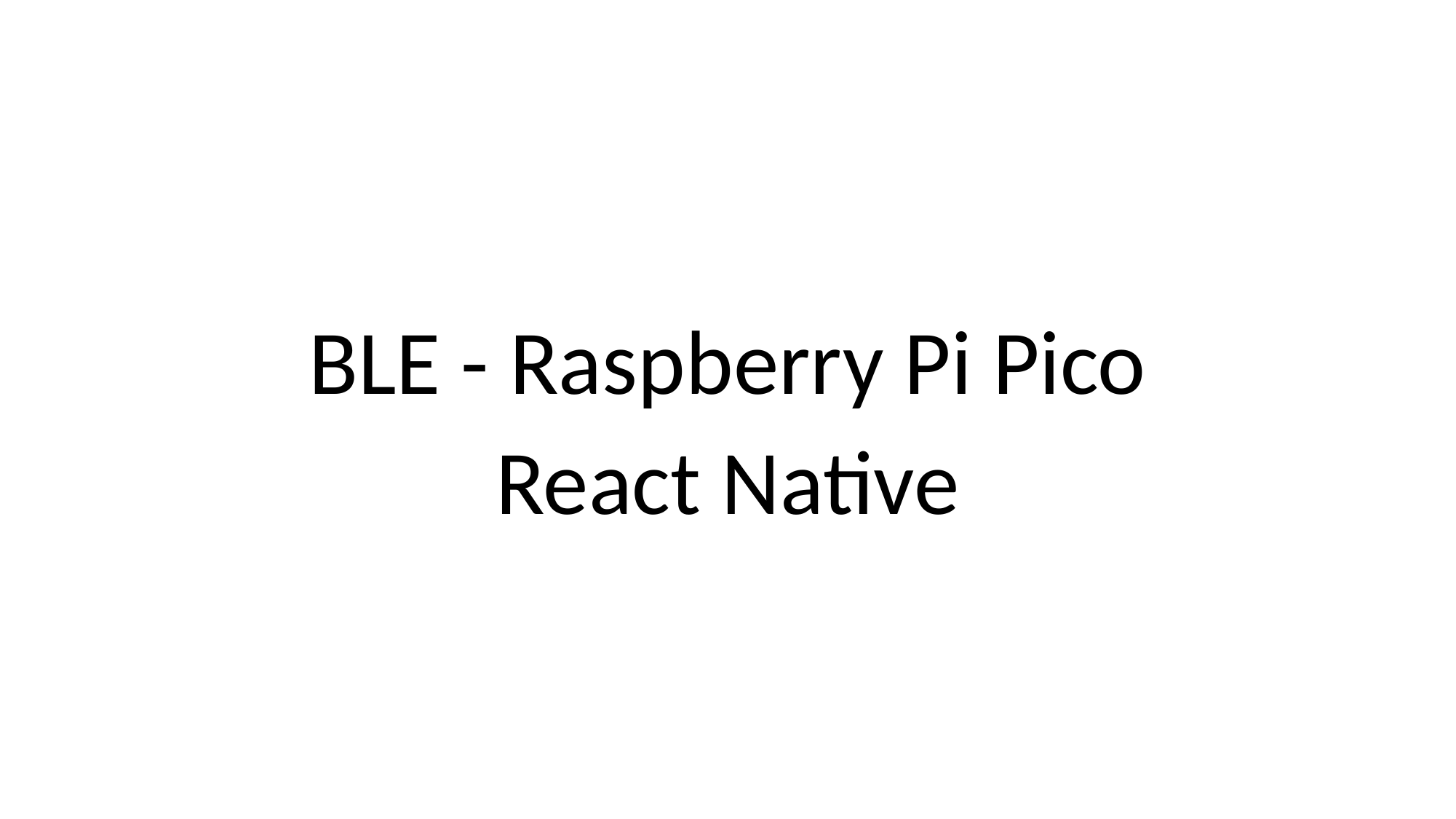

# BLE - Raspberry Pi Pico
React Native